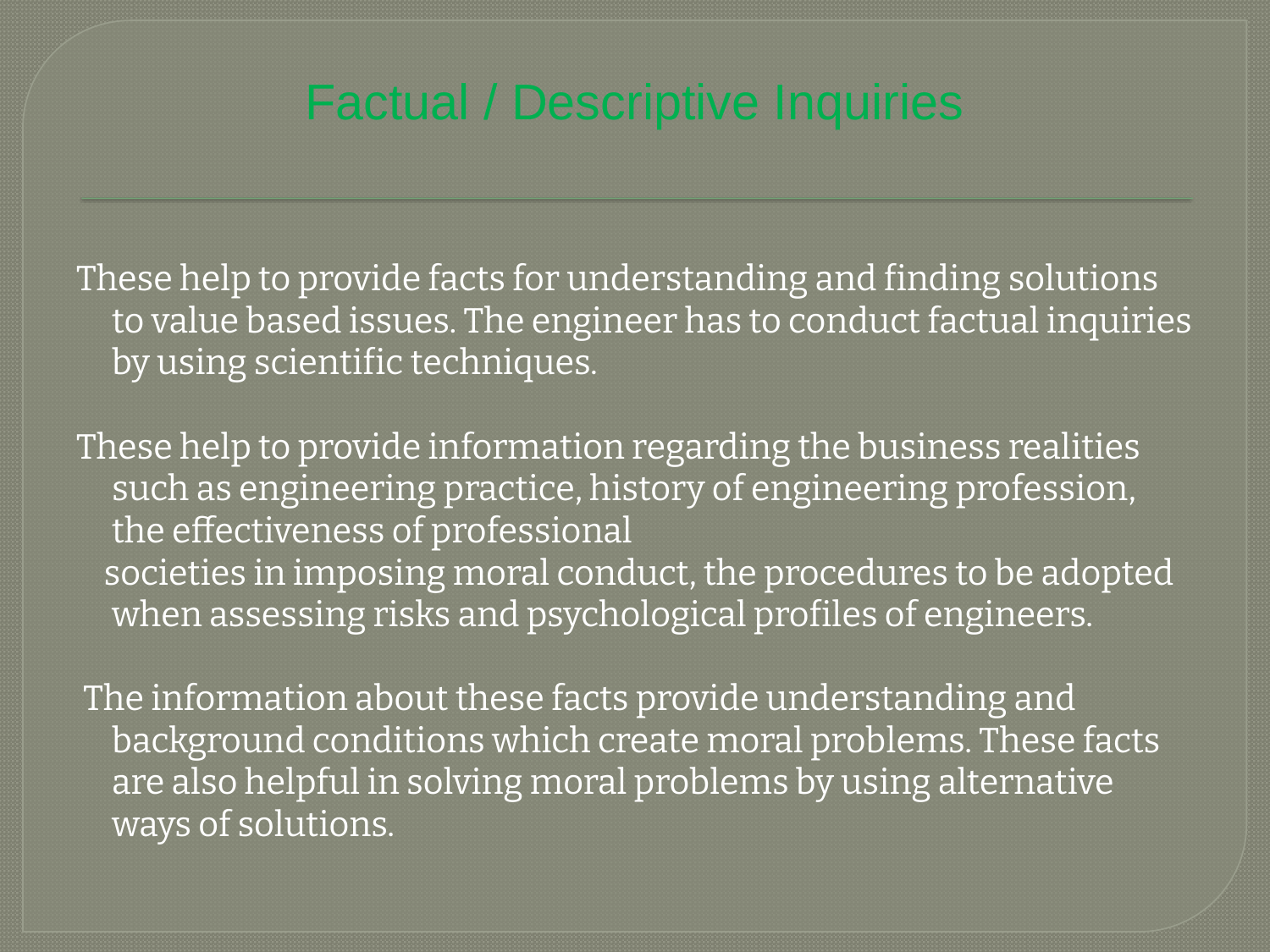

Factual / Descriptive Inquiries

These help to provide facts for understanding and finding solutions to value based issues. The engineer has to conduct factual inquiries by using scientific techniques.

These help to provide information regarding the business realities such as engineering practice, history of engineering profession, the effectiveness of professional
    societies in imposing moral conduct, the procedures to be adopted when assessing risks and psychological profiles of engineers.

 The information about these facts provide understanding and background conditions which create moral problems. These facts are also helpful in solving moral problems by using alternative ways of solutions.